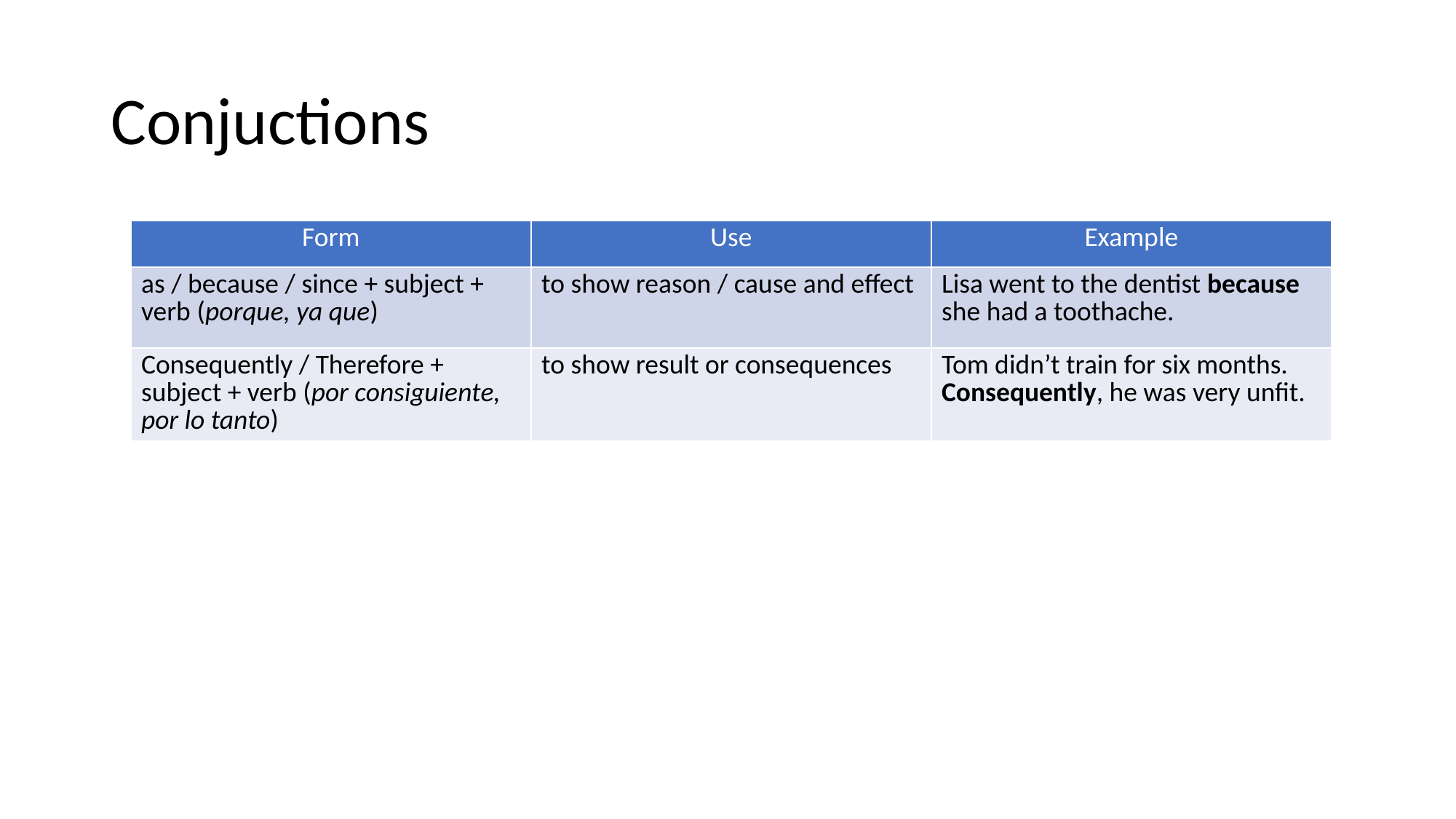

# Conjuctions
| Form | Use | Example |
| --- | --- | --- |
| as / because / since + subject + verb (porque, ya que) | to show reason / cause and effect | Lisa went to the dentist because she had a toothache. |
| Consequently / Therefore + subject + verb (por consiguiente, por lo tanto) | to show result or consequences | Tom didn’t train for six months. Consequently, he was very unfit. |